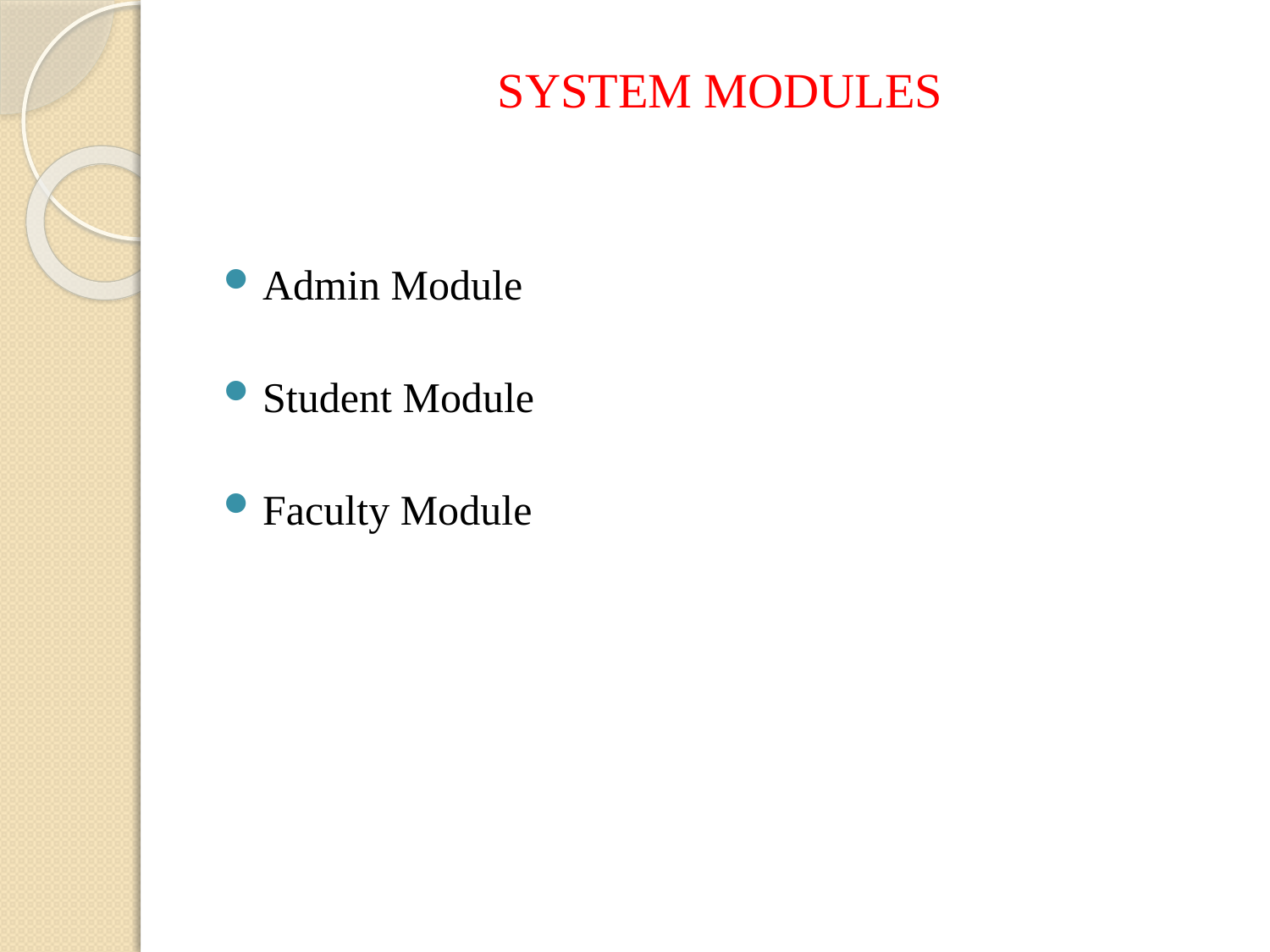

SYSTEM MODULES
Admin Module
Student Module
Faculty Module